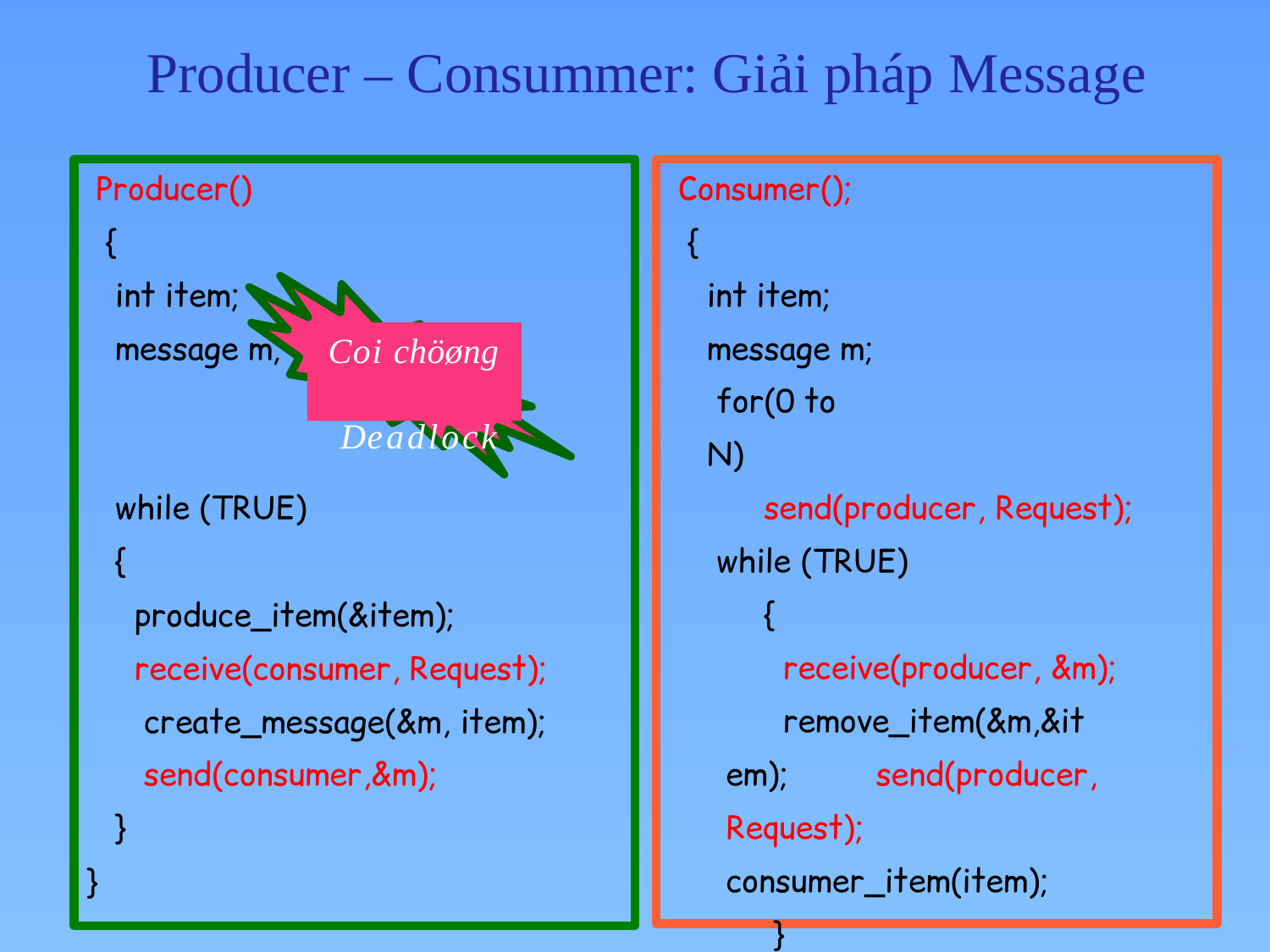

# Producer – Consummer: Giải pháp Message
Producer()
{
int item;  message m;
Consumer();
{
int item;  message m;  for(0 to N)
send(producer, Request);  while (TRUE)
{
receive(producer, &m);
remove_item(&m,&item);  send(producer, Request);  consumer_item(item);
}
}

Coi chöøng  Deadlock
while (TRUE)
{
produce_item(&item);
receive(consumer, Request);  create_message(&m, item);  send(consumer,&m);
}
}